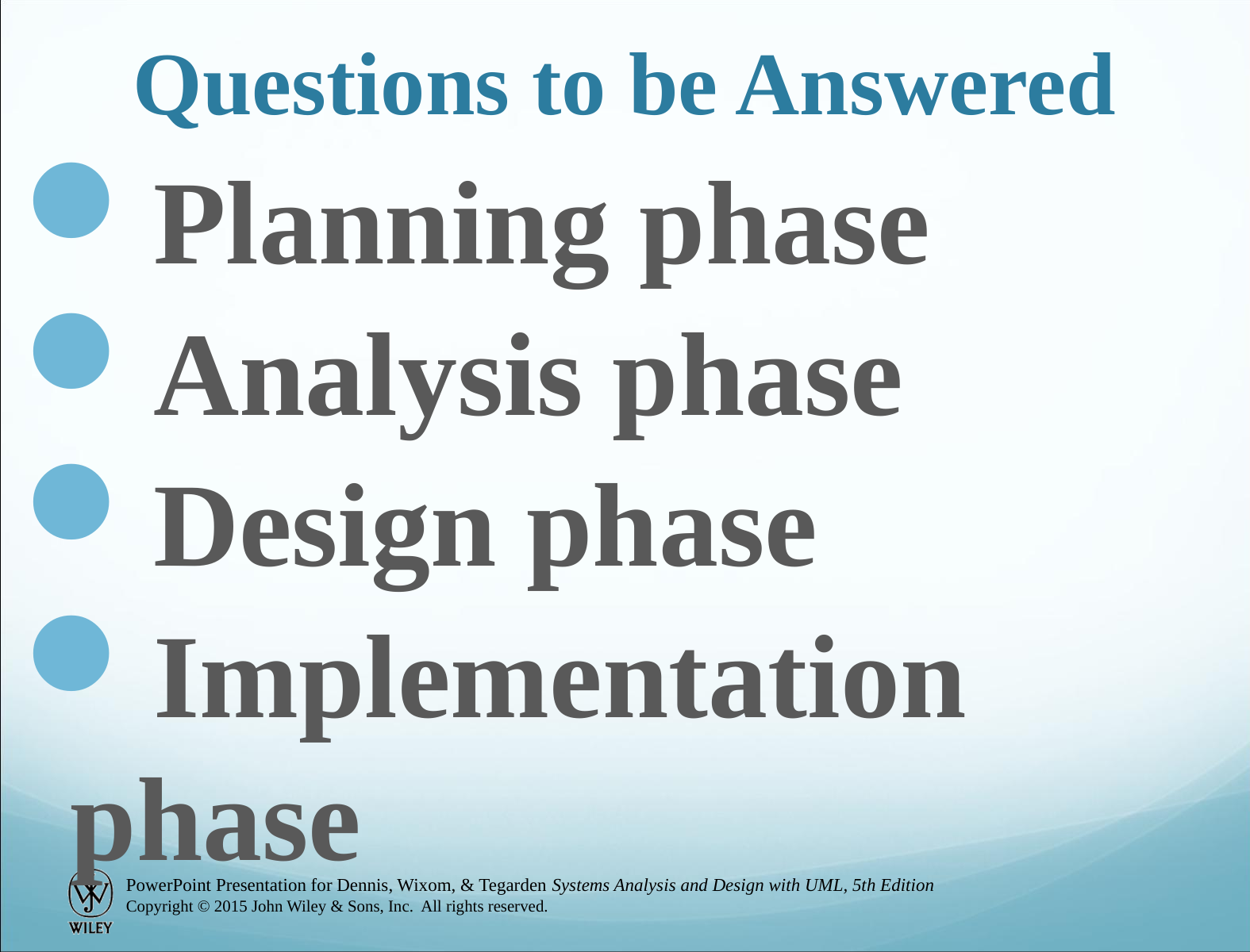

# Questions to be Answered
Planning phase
Analysis phase
Design phase
Implementation phase